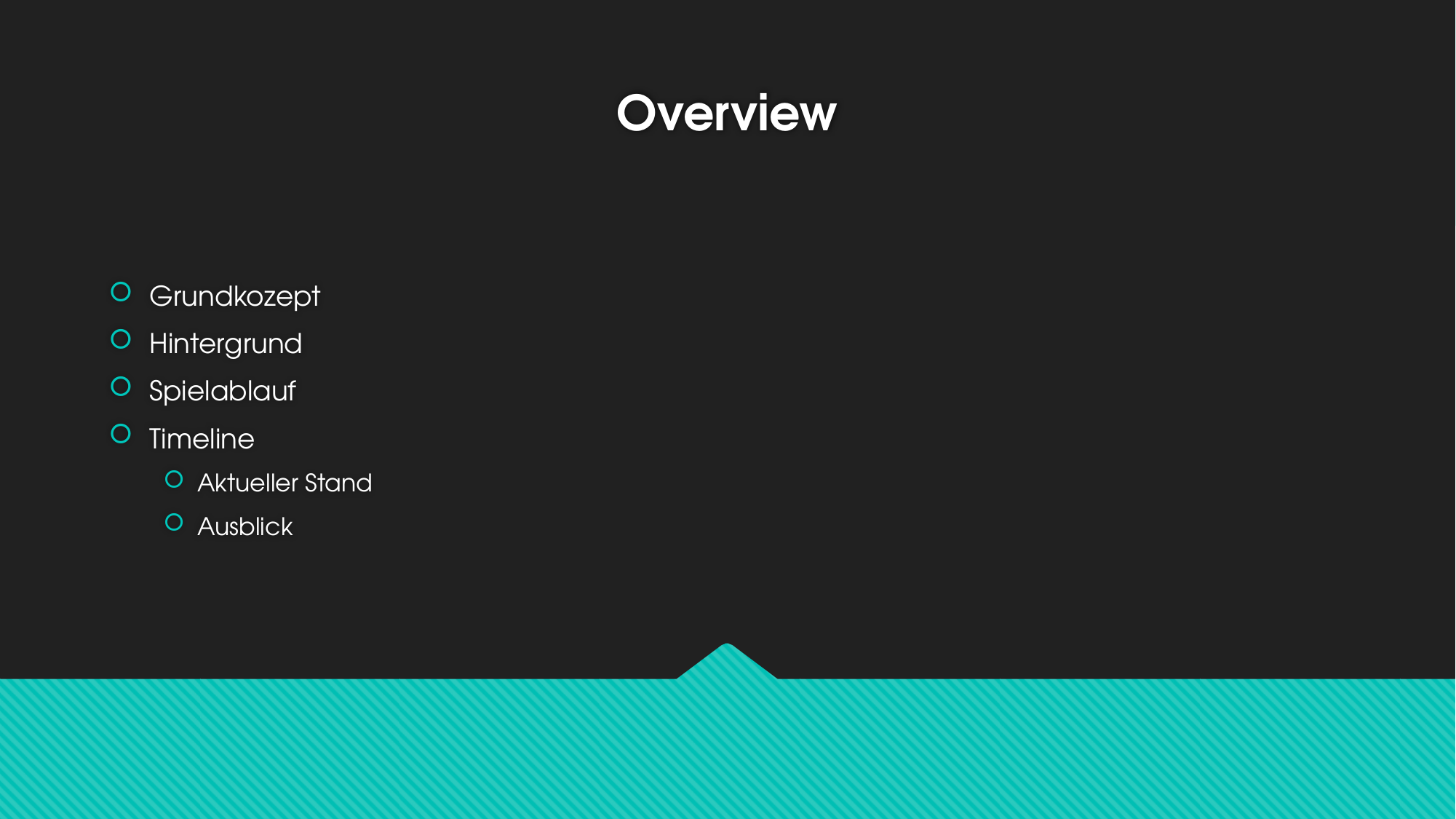

# Overview
Grundkozept
Hintergrund
Spielablauf
Timeline
Aktueller Stand
Ausblick